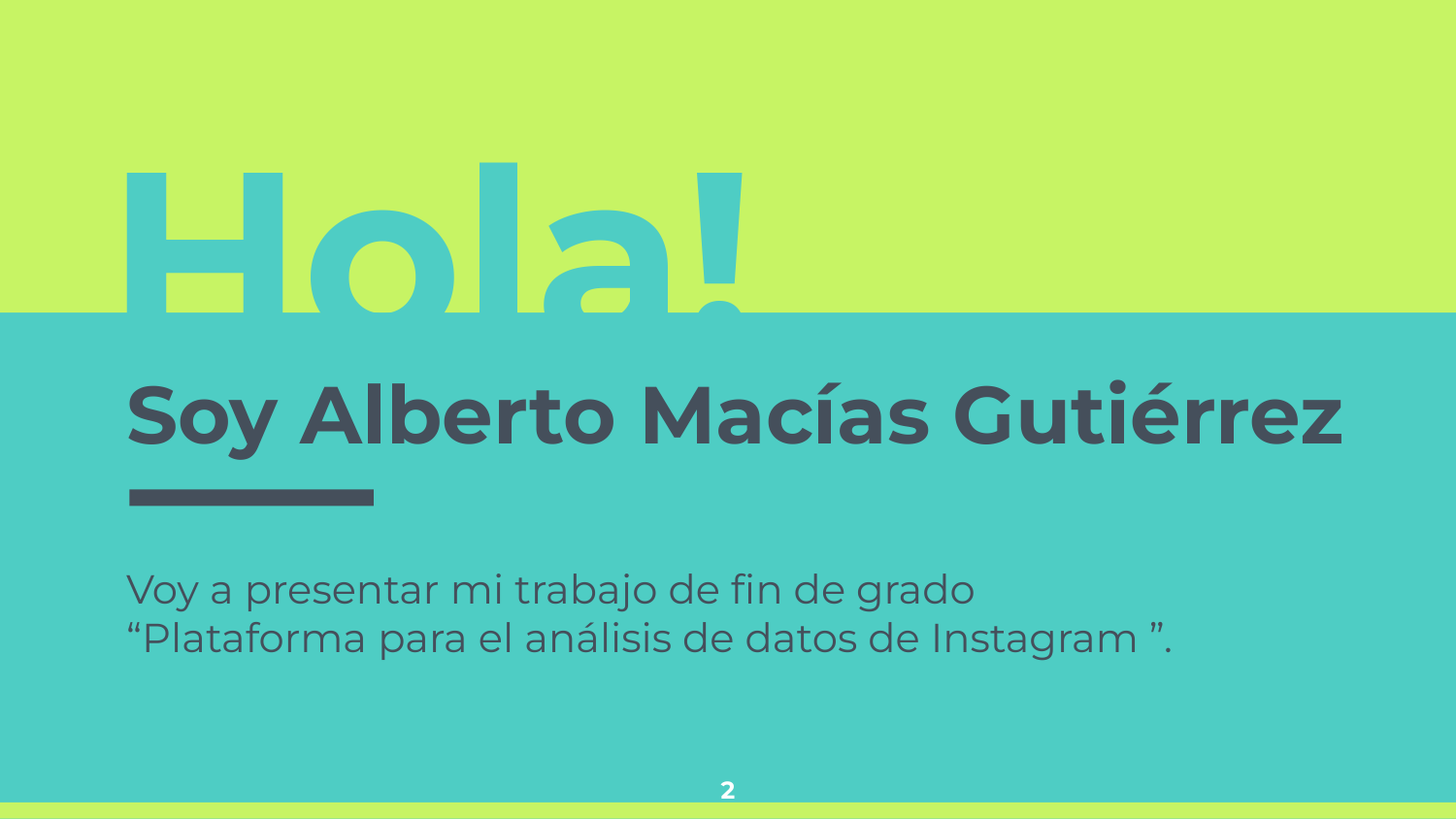

Hola!
Soy Alberto Macías Gutiérrez

Voy a presentar mi trabajo de fin de grado “Plataforma para el análisis de datos de Instagram ”.

2